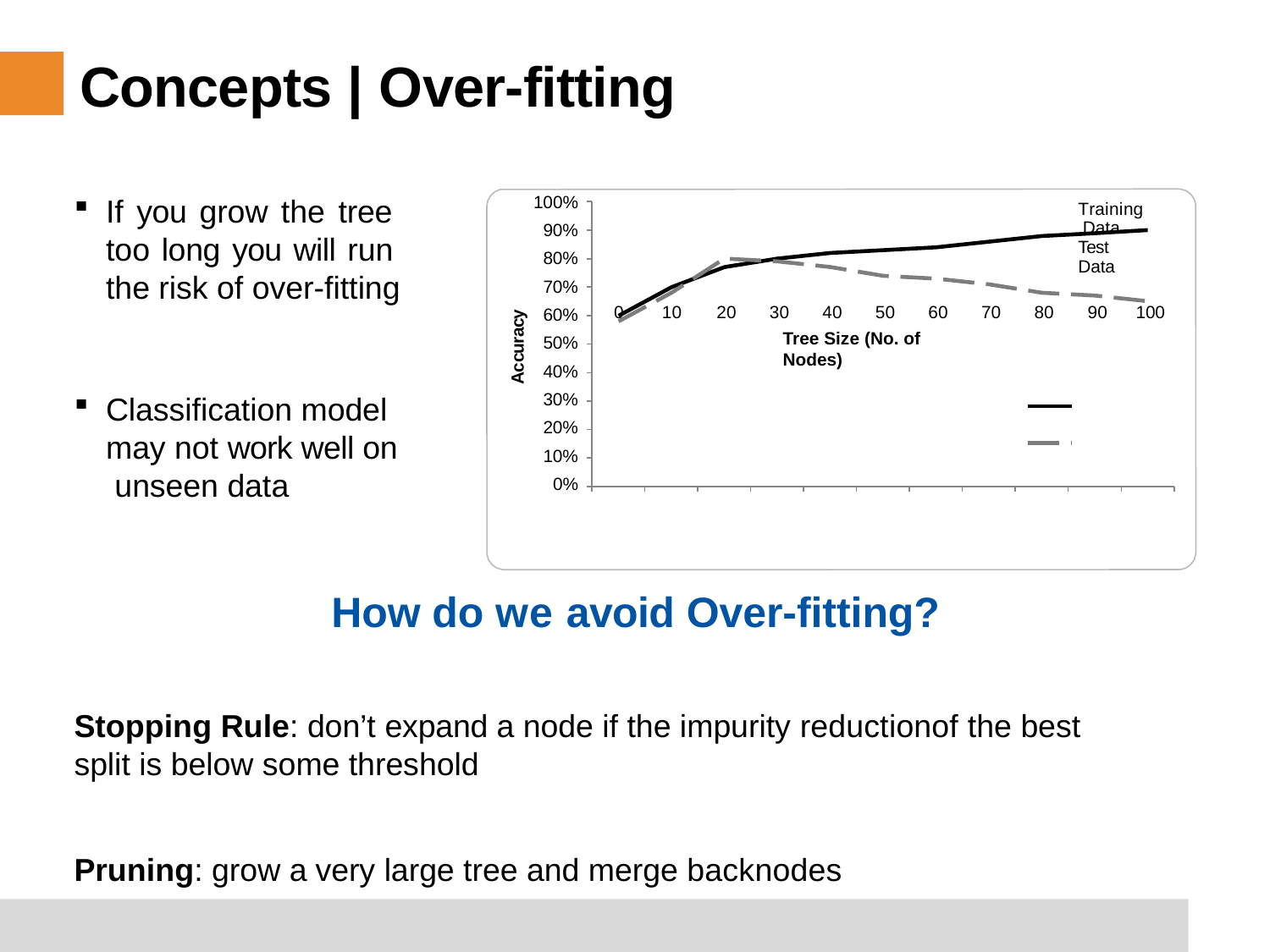

# Concepts | Over-fitting
100%
90%
80%
70%
60%
50%
40%
30%
20%
10%
0%

If you grow the tree  too long you will run  the risk of over-fitting
Training  Data  Test  Data

0
10	20	30	40	50	60	70	80	90	100
Accuracy

Tree Size (No. of Nodes)

Classification model  may not work well on  unseen data

How do we avoid Over-fitting?

Stopping Rule: don’t expand a node if the impurity reductionof the best
split is below some threshold

Pruning: grow a very large tree and merge backnodes